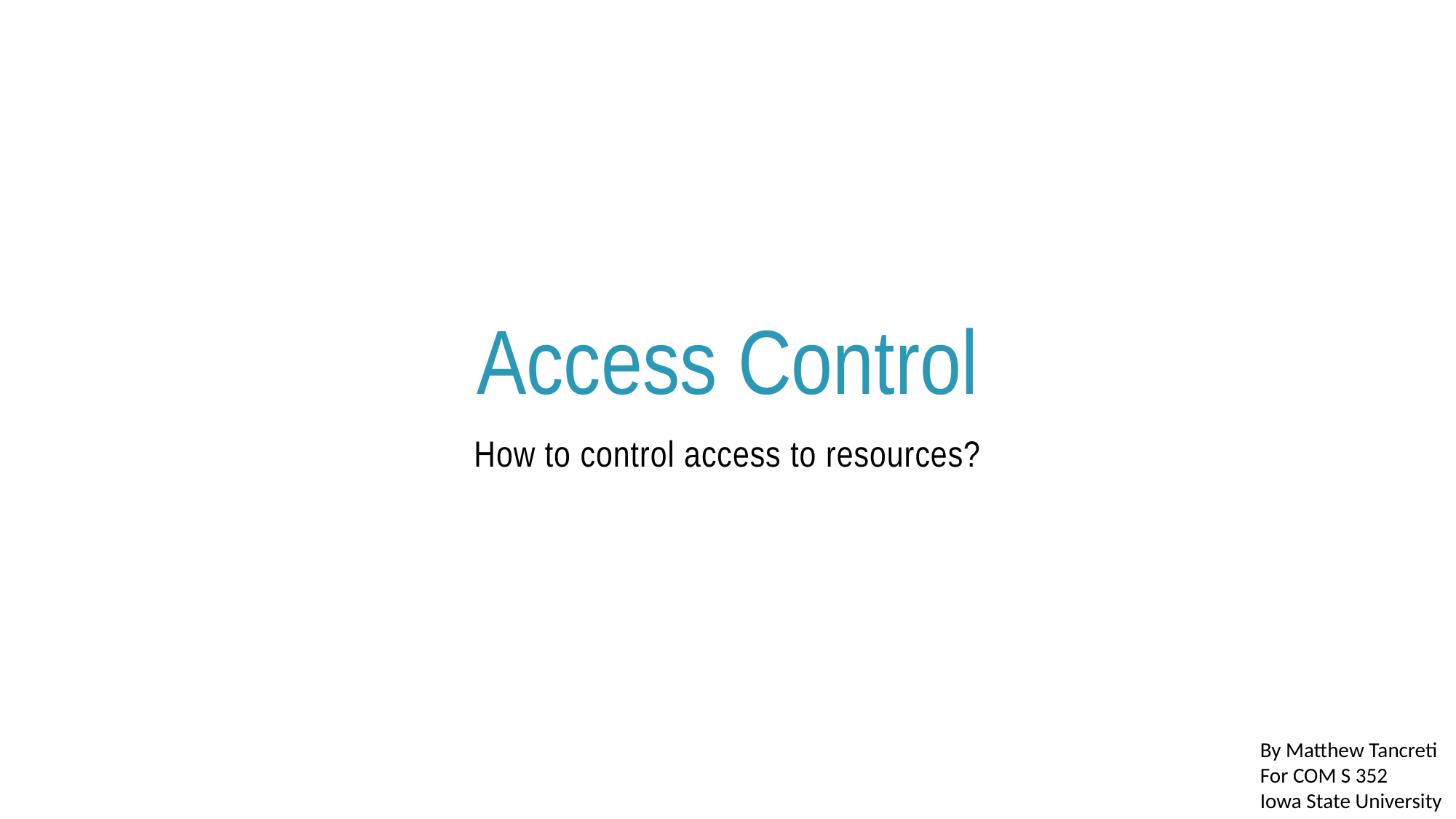

# Access Control
How to control access to resources?
By Matthew Tancreti
For COM S 352
Iowa State University